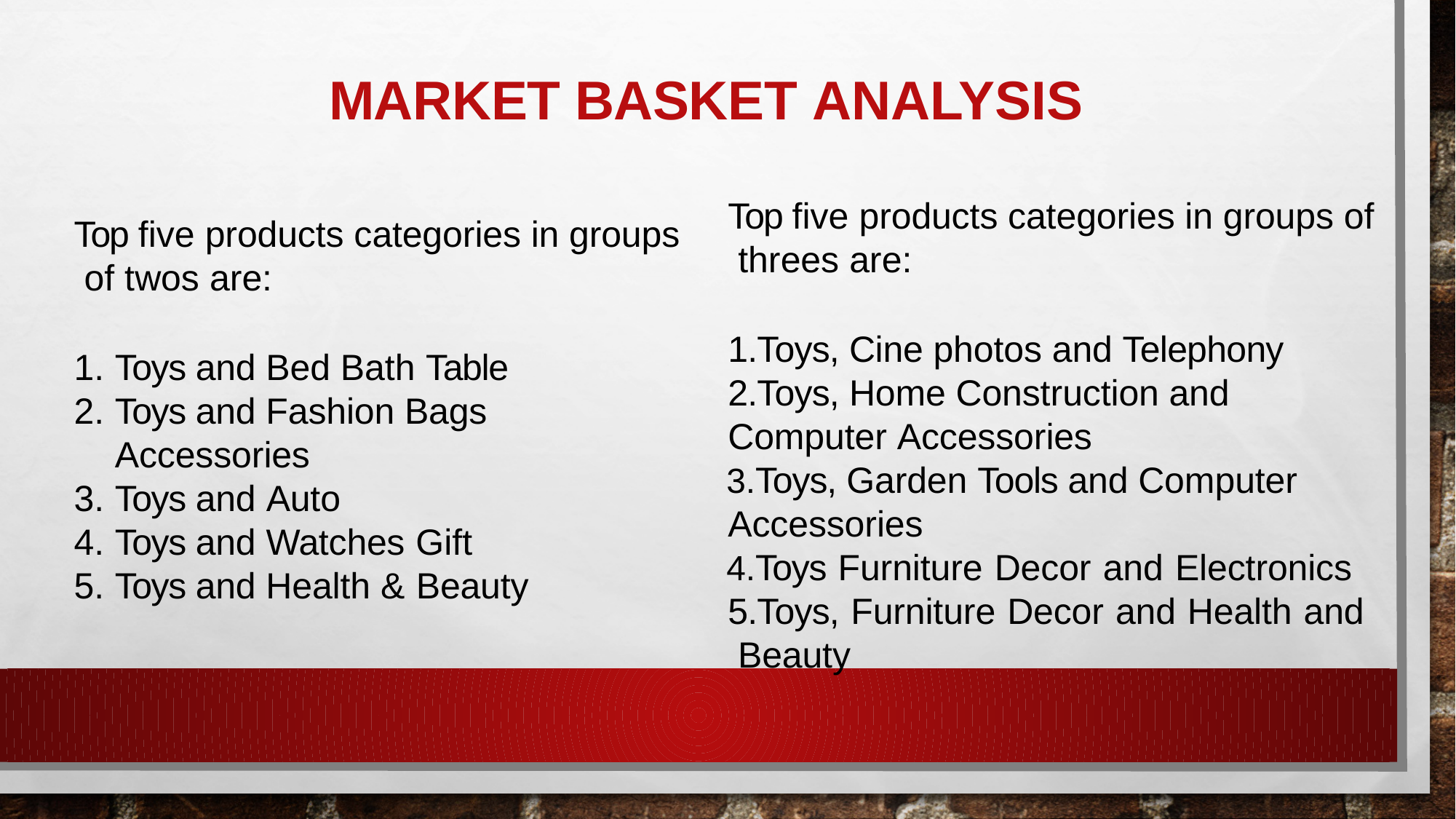

# Market Basket Analysis
Top five products categories in groups of  threes are:

1.Toys, Cine photos and Telephony  2.Toys, Home Construction and  Computer Accessories
Toys, Garden Tools and Computer  Accessories
Toys Furniture Decor and Electronics  5.Toys, Furniture Decor and Health and  Beauty
Top five products categories in groups  of twos are:

Toys and Bed Bath Table
Toys and Fashion Bags Accessories
Toys and Auto
Toys and Watches Gift
Toys and Health & Beauty